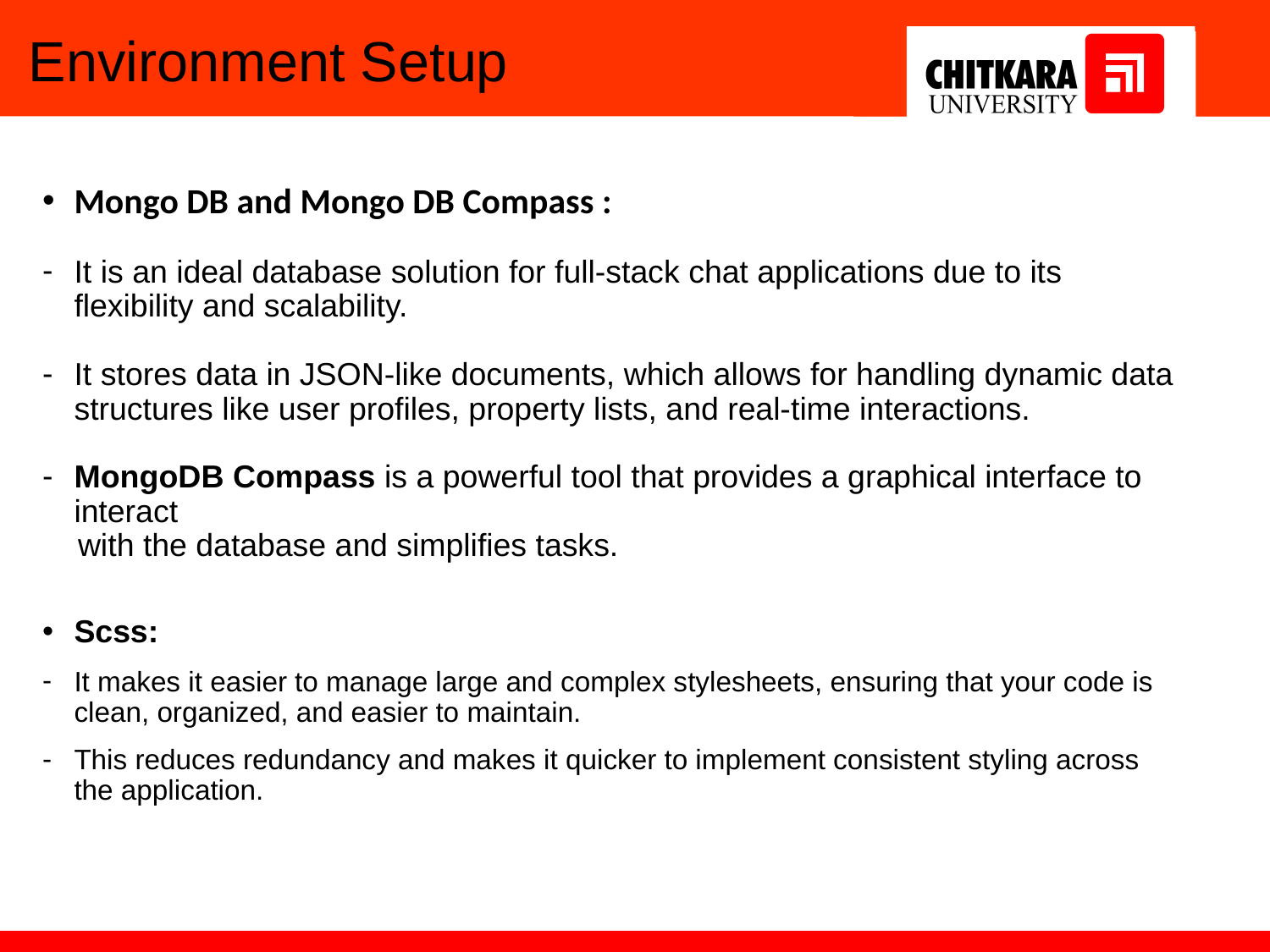

# Environment Setup
Mongo DB and Mongo DB Compass :

It is an ideal database solution for full-stack chat applications due to its flexibility and scalability.

It stores data in JSON-like documents, which allows for handling dynamic data structures like user profiles, property lists, and real-time interactions.

MongoDB Compass is a powerful tool that provides a graphical interface to interact
    with the database and simplifies tasks.

Scss:
It makes it easier to manage large and complex stylesheets, ensuring that your code is clean, organized, and easier to maintain.
This reduces redundancy and makes it quicker to implement consistent styling across the application.